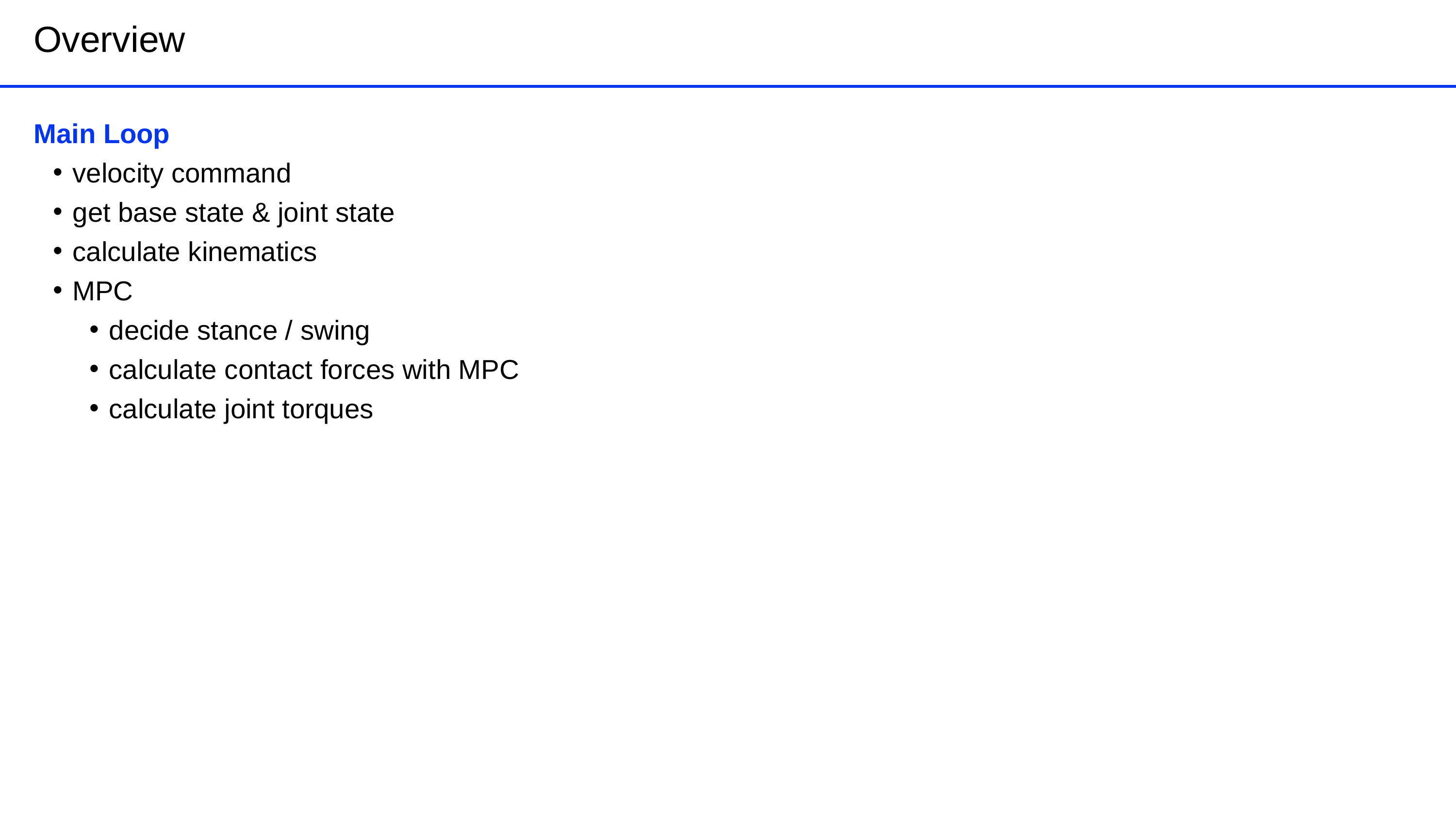

Overview

Main Loop
velocity command
get base state & joint state
calculate kinematics
MPC
decide stance / swing
calculate contact forces with MPC
calculate joint torques